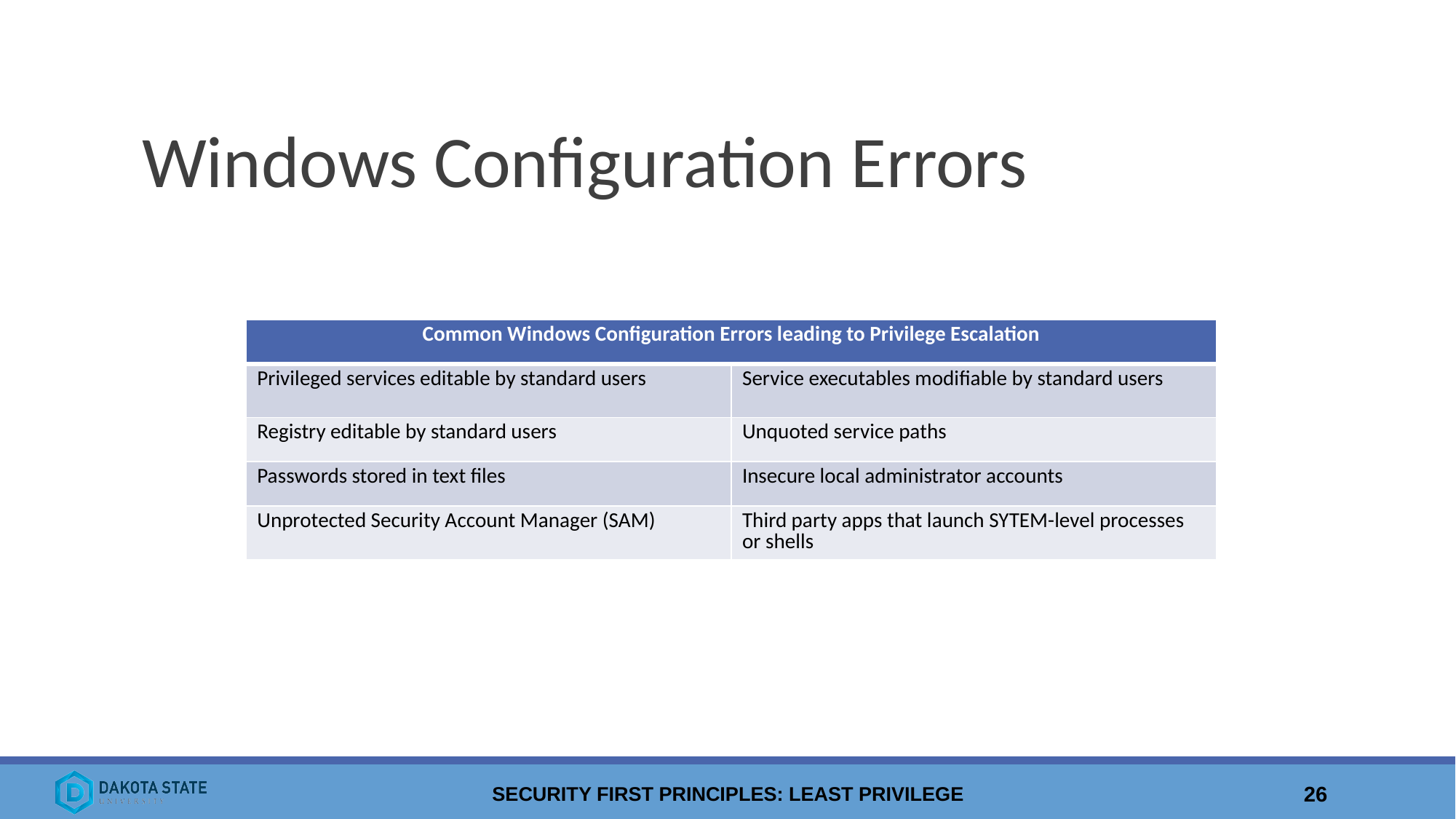

# Windows Configuration Errors
| Common Windows Configuration Errors leading to Privilege Escalation |  |
| --- | --- |
| Privileged services editable by standard users | Service executables modifiable by standard users |
| Registry editable by standard users | Unquoted service paths |
| Passwords stored in text files | Insecure local administrator accounts |
| Unprotected Security Account Manager (SAM) | Third party apps that launch SYTEM-level processes or shells |
SECURITY FIRST PRINCIPLES: LEAST PRIVILEGE
26